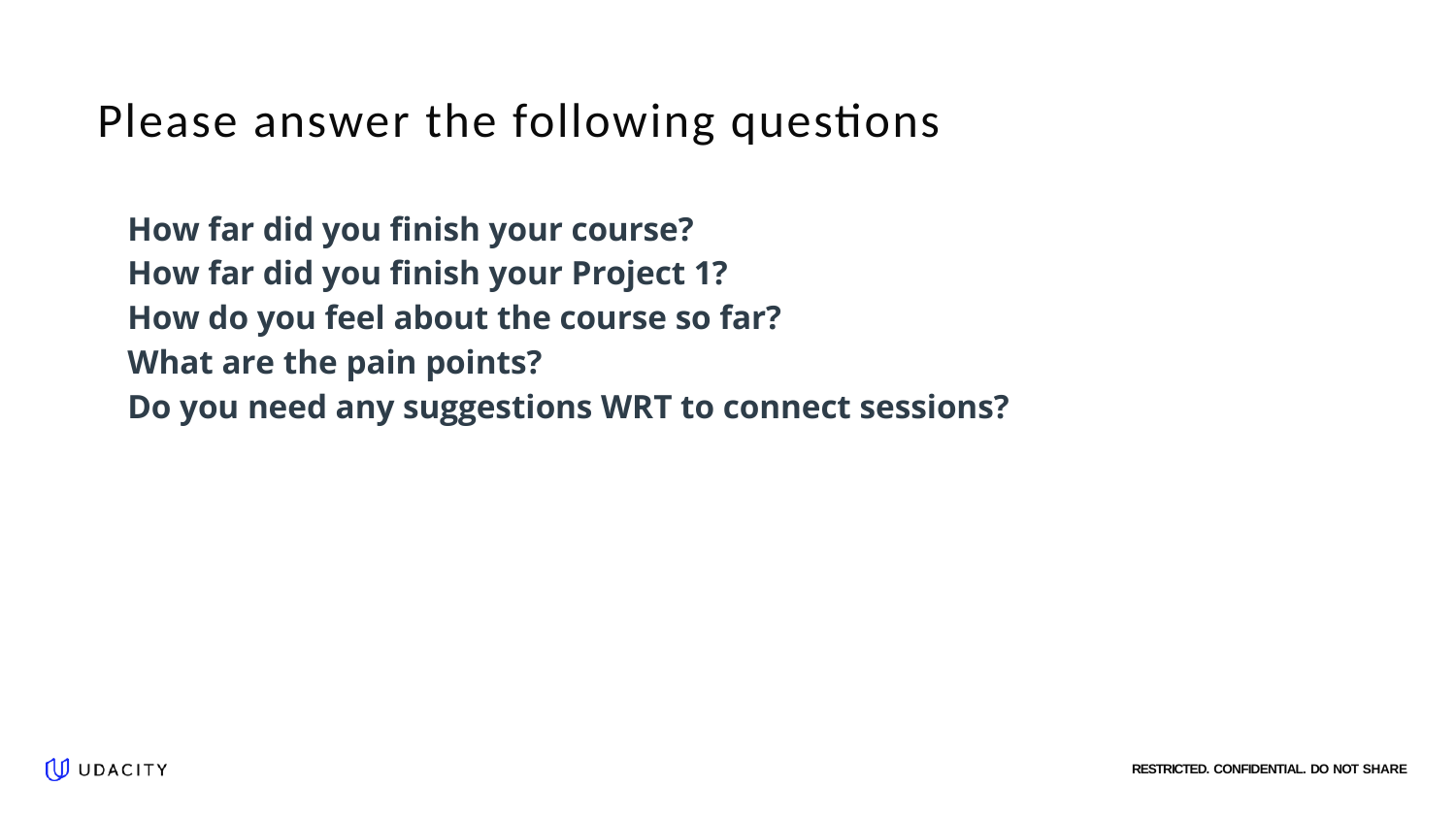

# Please answer the following questions
How far did you finish your course?
How far did you finish your Project 1?
How do you feel about the course so far?
What are the pain points?
Do you need any suggestions WRT to connect sessions?

Virtual Connect Sessions with Session Leads:
●	Progress checks v. program timeline
●	Identifying common blockers and resolving them
●	Collaborating with peers
●	Walking through the course and project guidelines
●	Commitment of ~2 hrs/week
RESTRICTED. CONFIDENTIAL. DO NOT SHARE